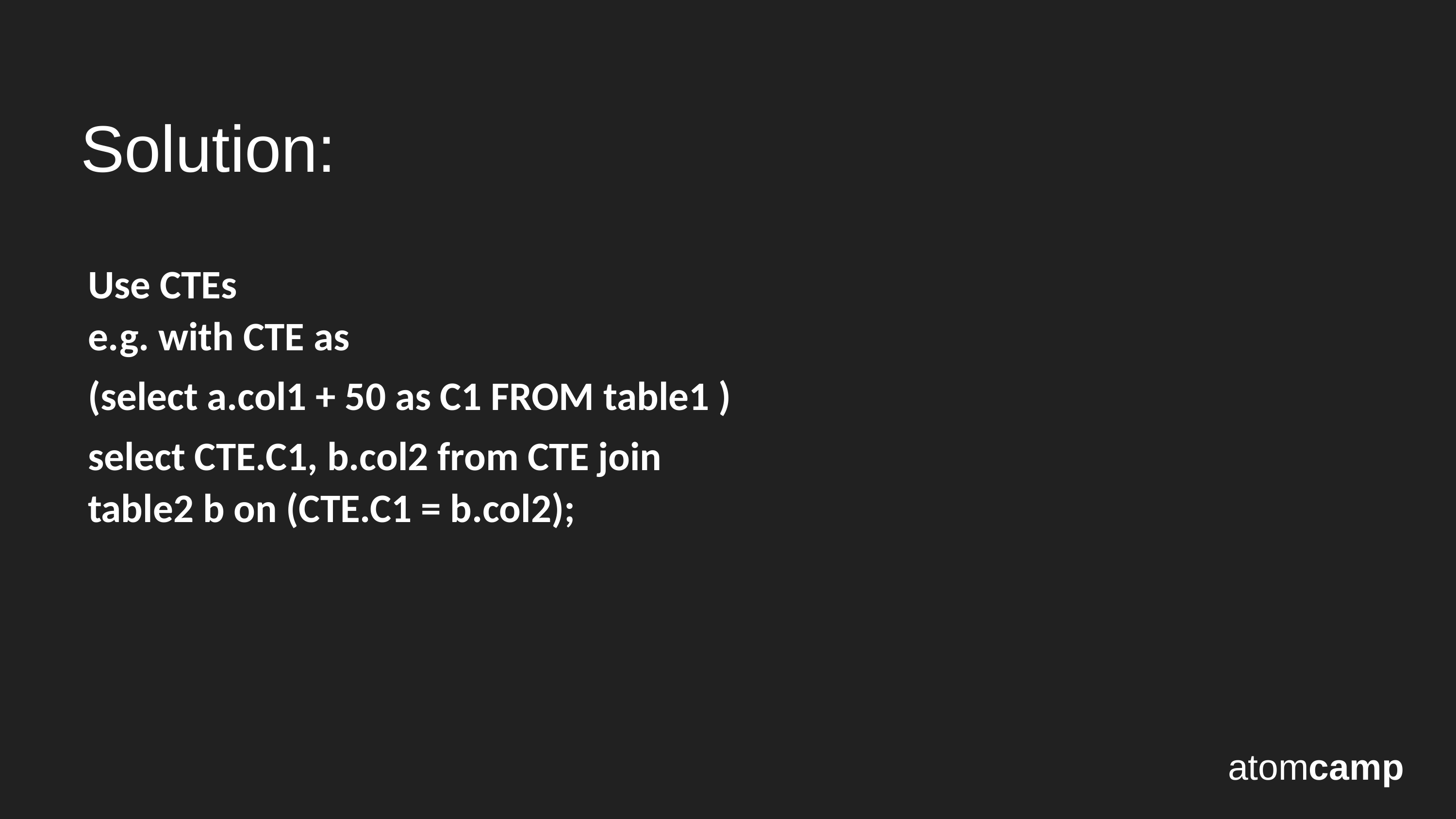

Solution:
Use CTEs
e.g. with CTE as
(select a.col1 + 50 as C1 FROM table1 )
select CTE.C1, b.col2 from CTE join table2 b on (CTE.C1 = b.col2);
atomcamp